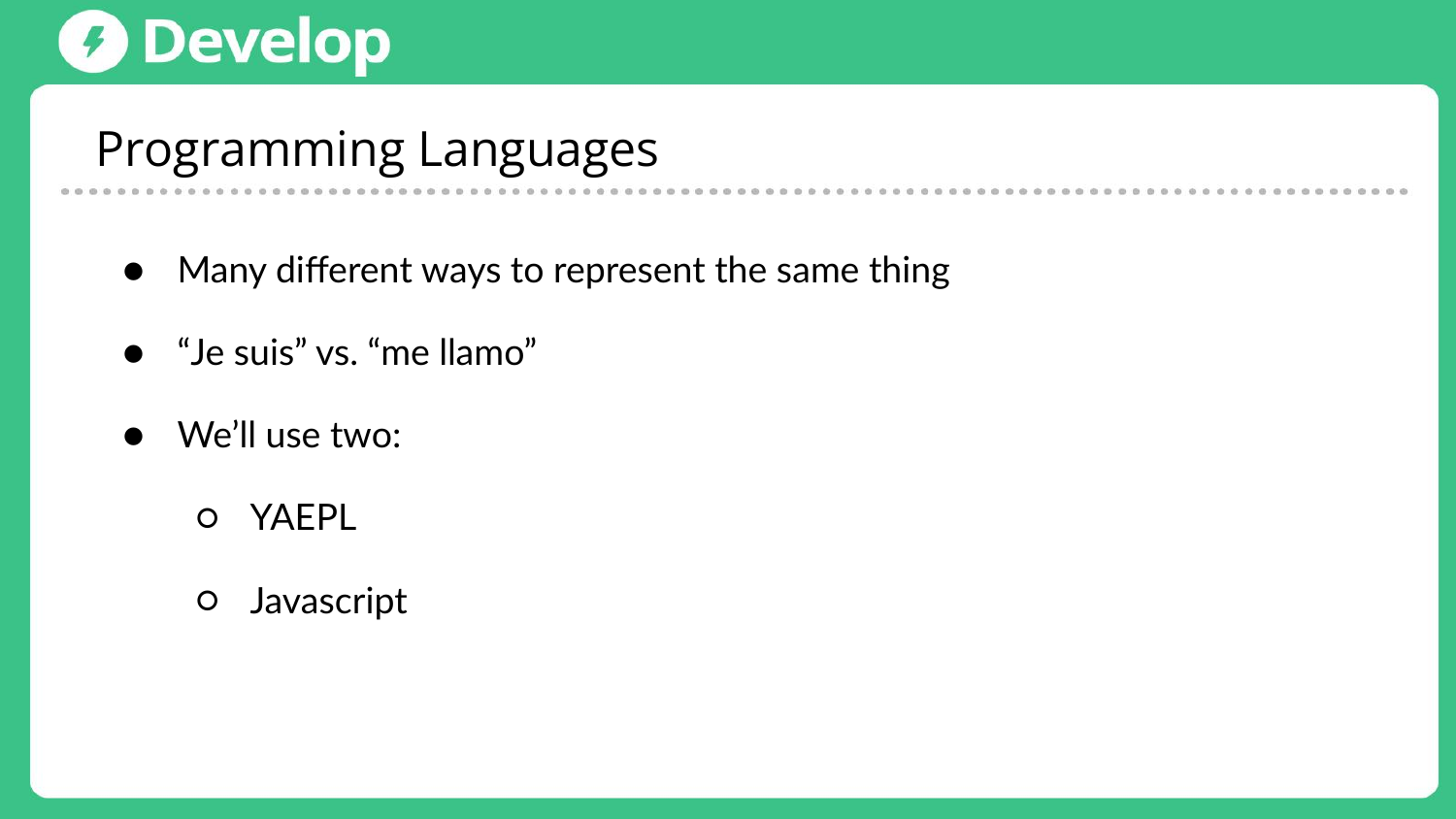

Programming Languages
Many different ways to represent the same thing
“Je suis” vs. “me llamo”
We’ll use two:
YAEPL
Javascript